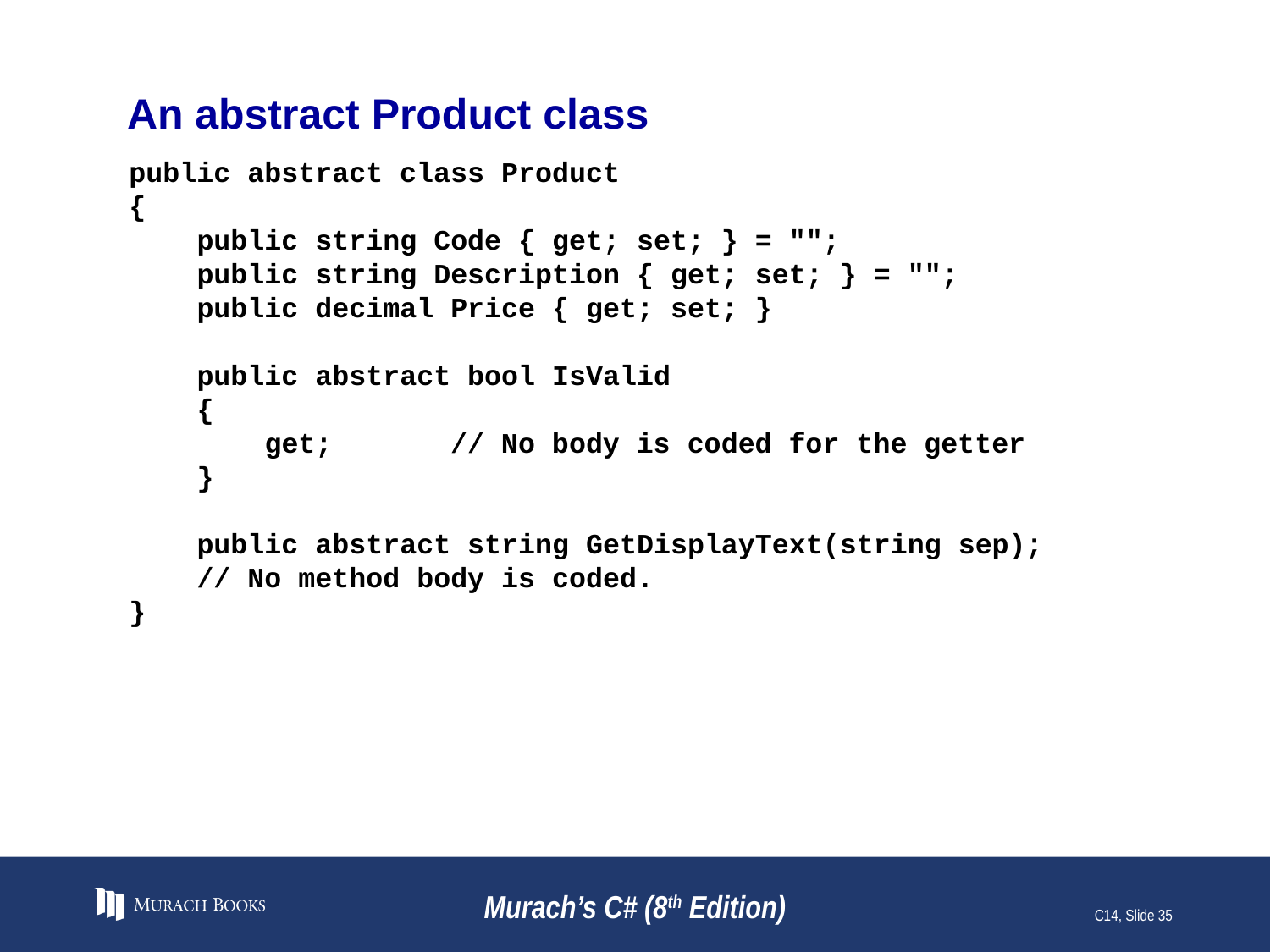

# An abstract Product class
public abstract class Product
{
    public string Code { get; set; } = "";
    public string Description { get; set; } = "";
    public decimal Price { get; set; }

    public abstract bool IsValid
    {
        get;       // No body is coded for the getter
    }

    public abstract string GetDisplayText(string sep);
    // No method body is coded.
}

Murach’s C# (8th Edition)

C14, Slide 35